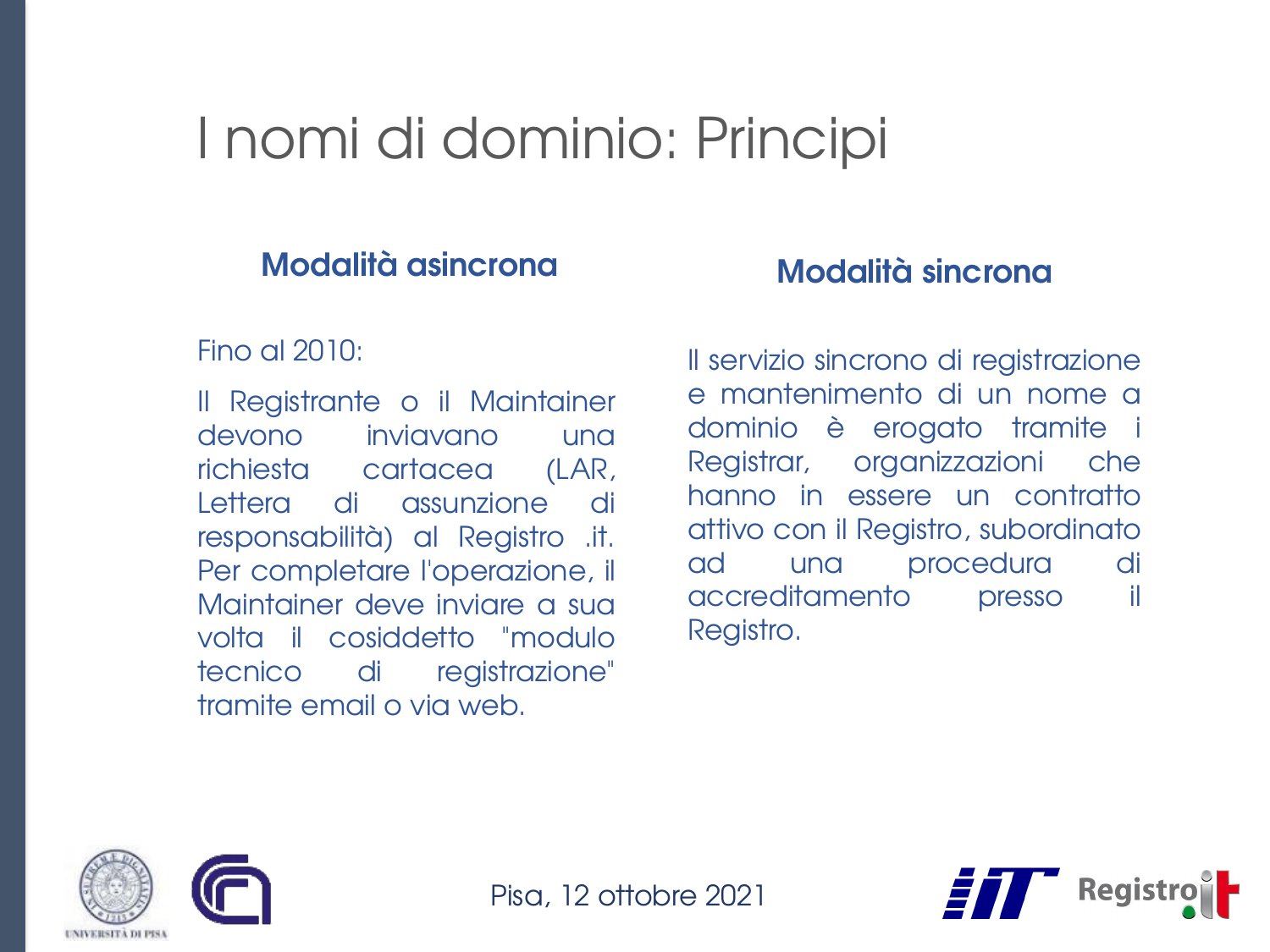

# I nomi di dominio: Principi
Modalità asincrona
Modalità sincrona
Fino al 2010:
Il Registrante o il Maintainer devono inviavano una richiesta cartacea (LAR, Lettera di assunzione di responsabilità) al Registro .it. Per completare l'operazione, il Maintainer deve inviare a sua volta il cosiddetto "modulo tecnico di registrazione" tramite email o via web.
Il servizio sincrono di registrazione e mantenimento di un nome a dominio è erogato tramite i Registrar, organizzazioni che hanno in essere un contratto attivo con il Registro, subordinato ad una procedura di accreditamento presso il Registro.

Pisa, 12 ottobre 2021